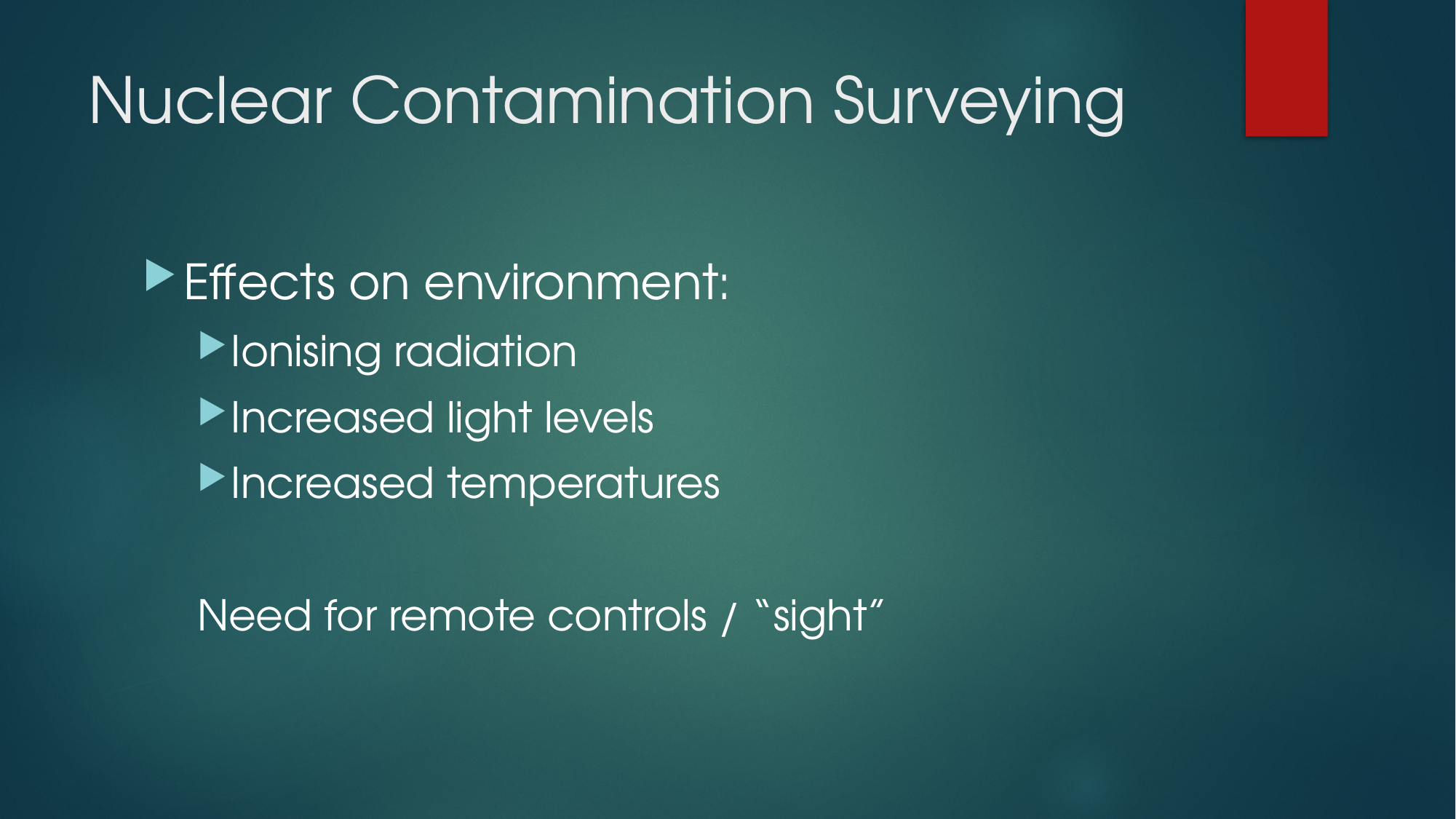

# Nuclear Contamination Surveying
Effects on environment:
Ionising radiation
Increased light levels
Increased temperatures

Need for remote controls / “sight”